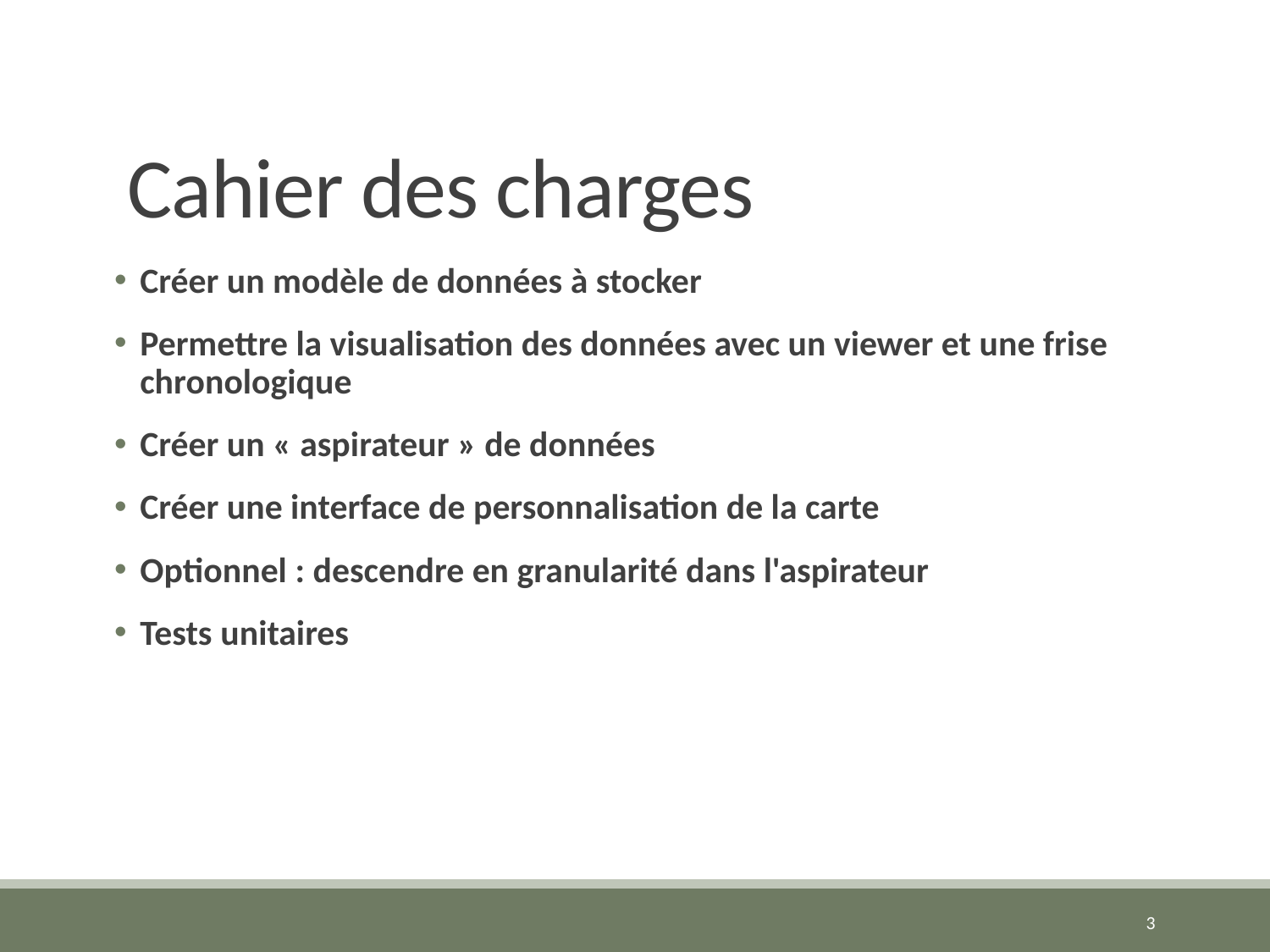

# Cahier des charges
Créer un modèle de données à stocker
Permettre la visualisation des données avec un viewer et une frise chronologique
Créer un « aspirateur » de données
Créer une interface de personnalisation de la carte
Optionnel : descendre en granularité dans l'aspirateur
Tests unitaires

3